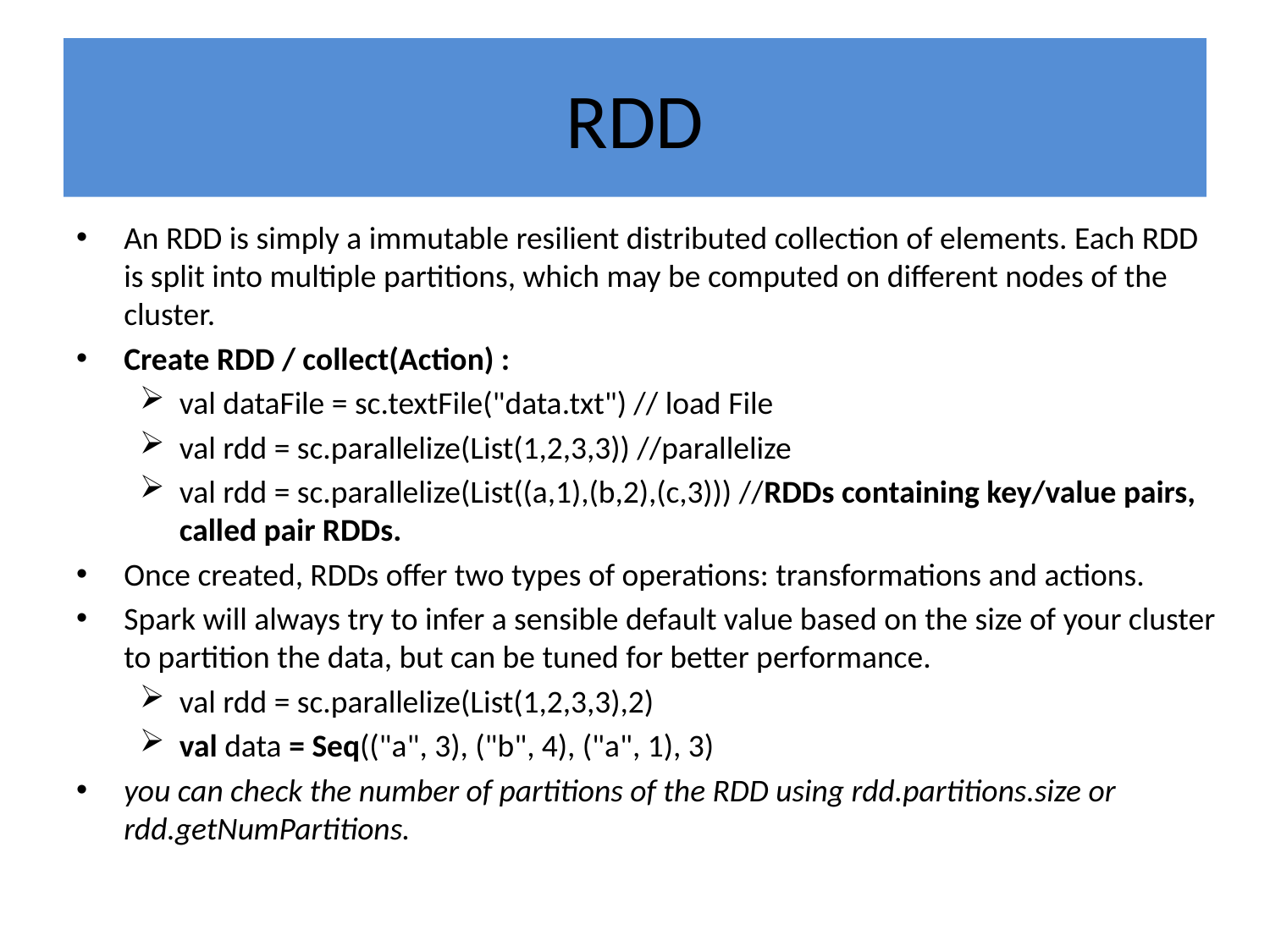

# RDD
An RDD is simply a immutable resilient distributed collection of elements. Each RDD is split into multiple partitions, which may be computed on different nodes of the cluster.
Create RDD / collect(Action) :
val dataFile = sc.textFile("data.txt") // load File
val rdd = sc.parallelize(List(1,2,3,3)) //parallelize
val rdd = sc.parallelize(List((a,1),(b,2),(c,3))) //RDDs containing key/value pairs, called pair RDDs.
Once created, RDDs offer two types of operations: transformations and actions.
Spark will always try to infer a sensible default value based on the size of your cluster to partition the data, but can be tuned for better performance.
val rdd = sc.parallelize(List(1,2,3,3),2)
val data = Seq(("a", 3), ("b", 4), ("a", 1), 3)
you can check the number of partitions of the RDD using rdd.partitions.size or rdd.getNumPartitions.